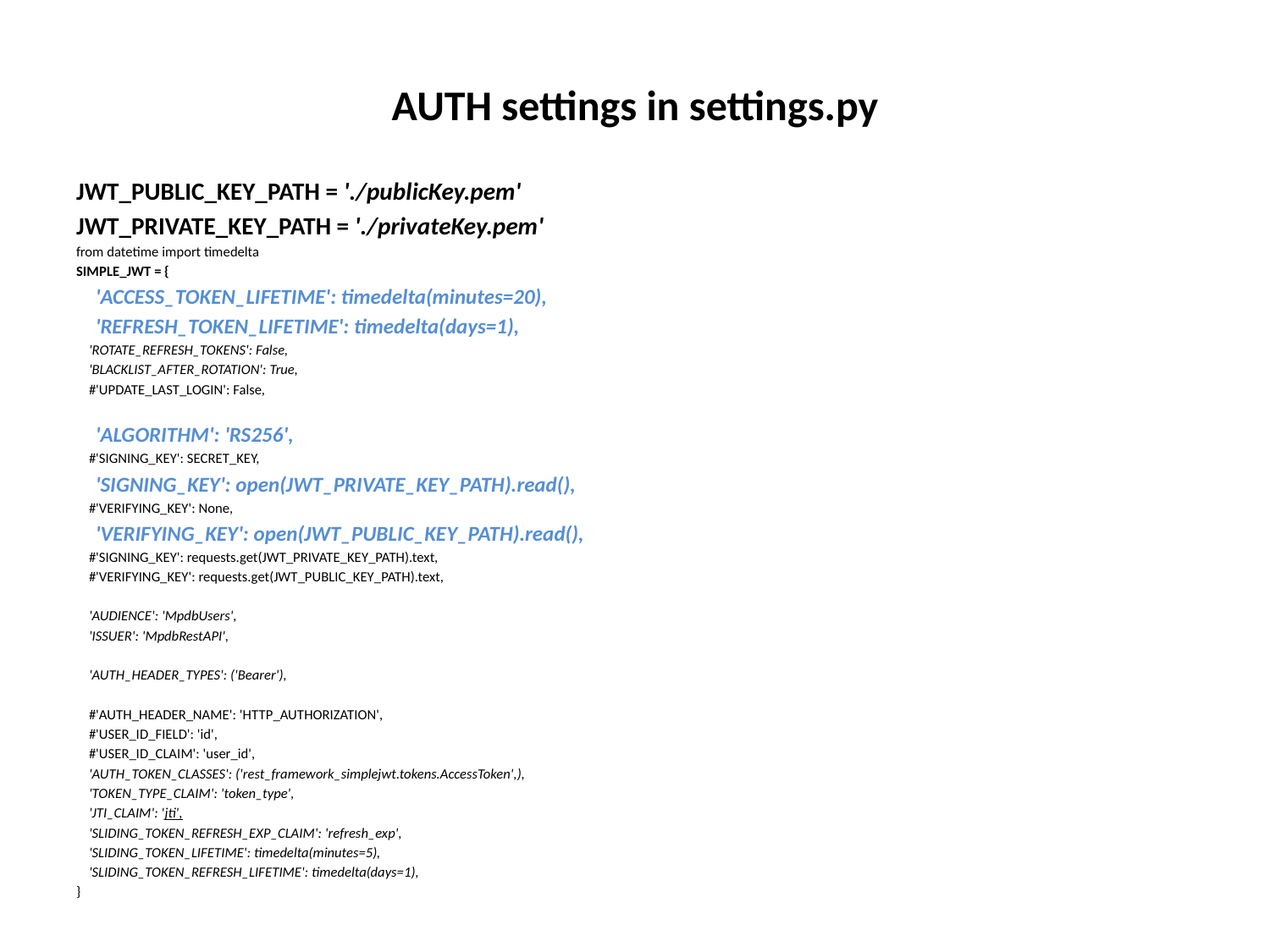

# AUTH settings in settings.py
JWT_PUBLIC_KEY_PATH = './publicKey.pem'
JWT_PRIVATE_KEY_PATH = './privateKey.pem'
from datetime import timedelta
SIMPLE_JWT = {
    'ACCESS_TOKEN_LIFETIME': timedelta(minutes=20),
    'REFRESH_TOKEN_LIFETIME': timedelta(days=1),
    'ROTATE_REFRESH_TOKENS': False,
    'BLACKLIST_AFTER_ROTATION': True,
    #'UPDATE_LAST_LOGIN': False,

    'ALGORITHM': 'RS256',
    #'SIGNING_KEY': SECRET_KEY,
    'SIGNING_KEY': open(JWT_PRIVATE_KEY_PATH).read(),
    #'VERIFYING_KEY': None,
    'VERIFYING_KEY': open(JWT_PUBLIC_KEY_PATH).read(),
    #'SIGNING_KEY': requests.get(JWT_PRIVATE_KEY_PATH).text,
    #'VERIFYING_KEY': requests.get(JWT_PUBLIC_KEY_PATH).text,

    'AUDIENCE': 'MpdbUsers',
    'ISSUER': 'MpdbRestAPI',

    'AUTH_HEADER_TYPES': ('Bearer'),

    #'AUTH_HEADER_NAME': 'HTTP_AUTHORIZATION',
    #'USER_ID_FIELD': 'id',
    #'USER_ID_CLAIM': 'user_id',
    'AUTH_TOKEN_CLASSES': ('rest_framework_simplejwt.tokens.AccessToken',),
    'TOKEN_TYPE_CLAIM': 'token_type',
    'JTI_CLAIM': 'jti',
    'SLIDING_TOKEN_REFRESH_EXP_CLAIM': 'refresh_exp',
    'SLIDING_TOKEN_LIFETIME': timedelta(minutes=5),
    'SLIDING_TOKEN_REFRESH_LIFETIME': timedelta(days=1),
}